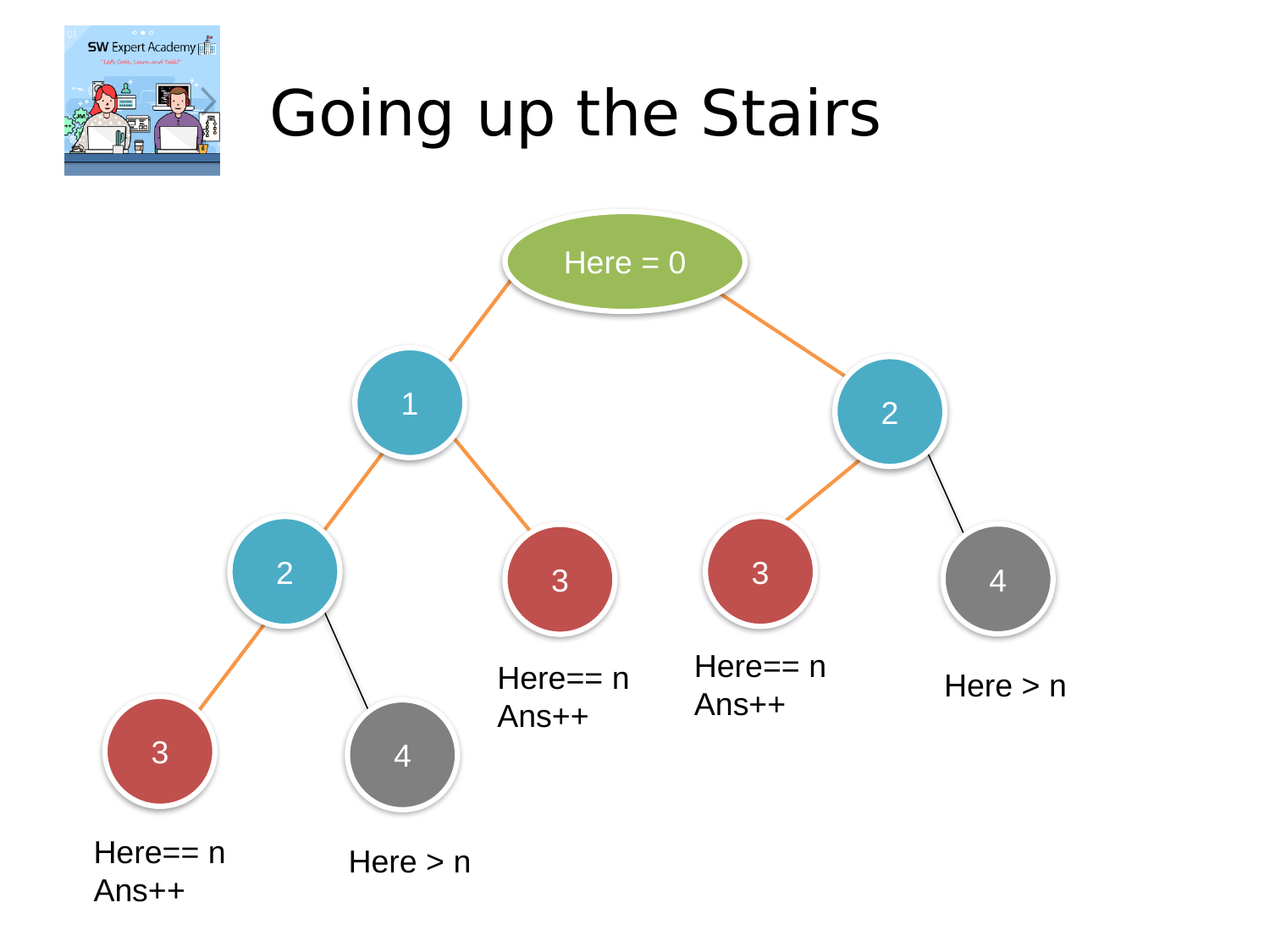

# Going up the Stairs
Here = 0
1
2
2
3
4
3
Here== n
Ans++
Here== n
Ans++
Here > n
3
4
Here== n
Ans++
Here > n